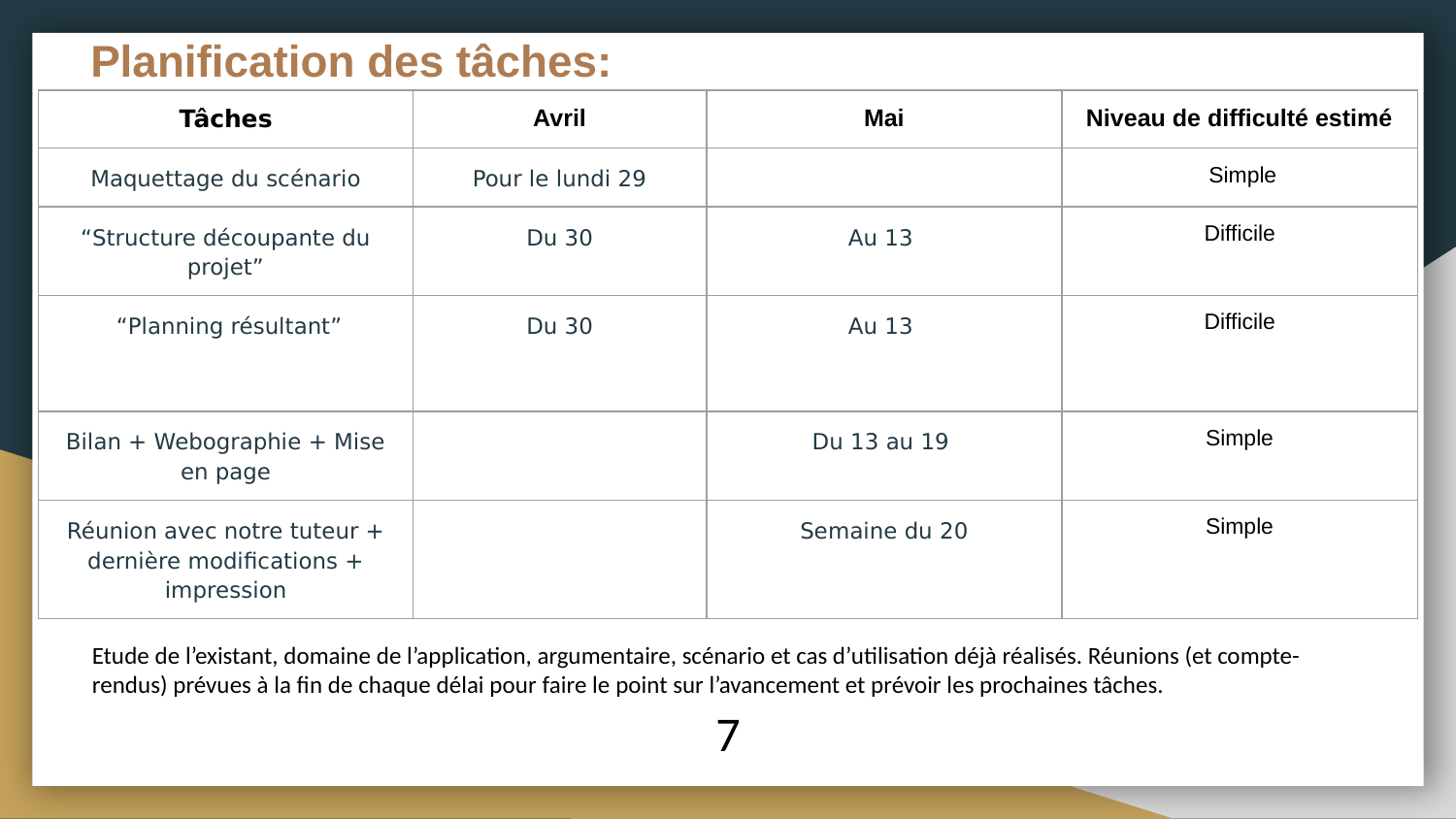

# Planification des tâches:
| Tâches | Avril | Mai | Niveau de difficulté estimé |
| --- | --- | --- | --- |
| Maquettage du scénario | Pour le lundi 29 |  | Simple |
| “Structure découpante du projet” | Du 30 | Au 13 | Difficile |
| “Planning résultant” | Du 30 | Au 13 | Difficile |
| Bilan + Webographie + Mise en page |  | Du 13 au 19 | Simple |
| Réunion avec notre tuteur + dernière modifications + impression |  | Semaine du 20 | Simple |
Etude de l’existant, domaine de l’application, argumentaire, scénario et cas d’utilisation déjà réalisés. Réunions (et compte-rendus) prévues à la fin de chaque délai pour faire le point sur l’avancement et prévoir les prochaines tâches.
7